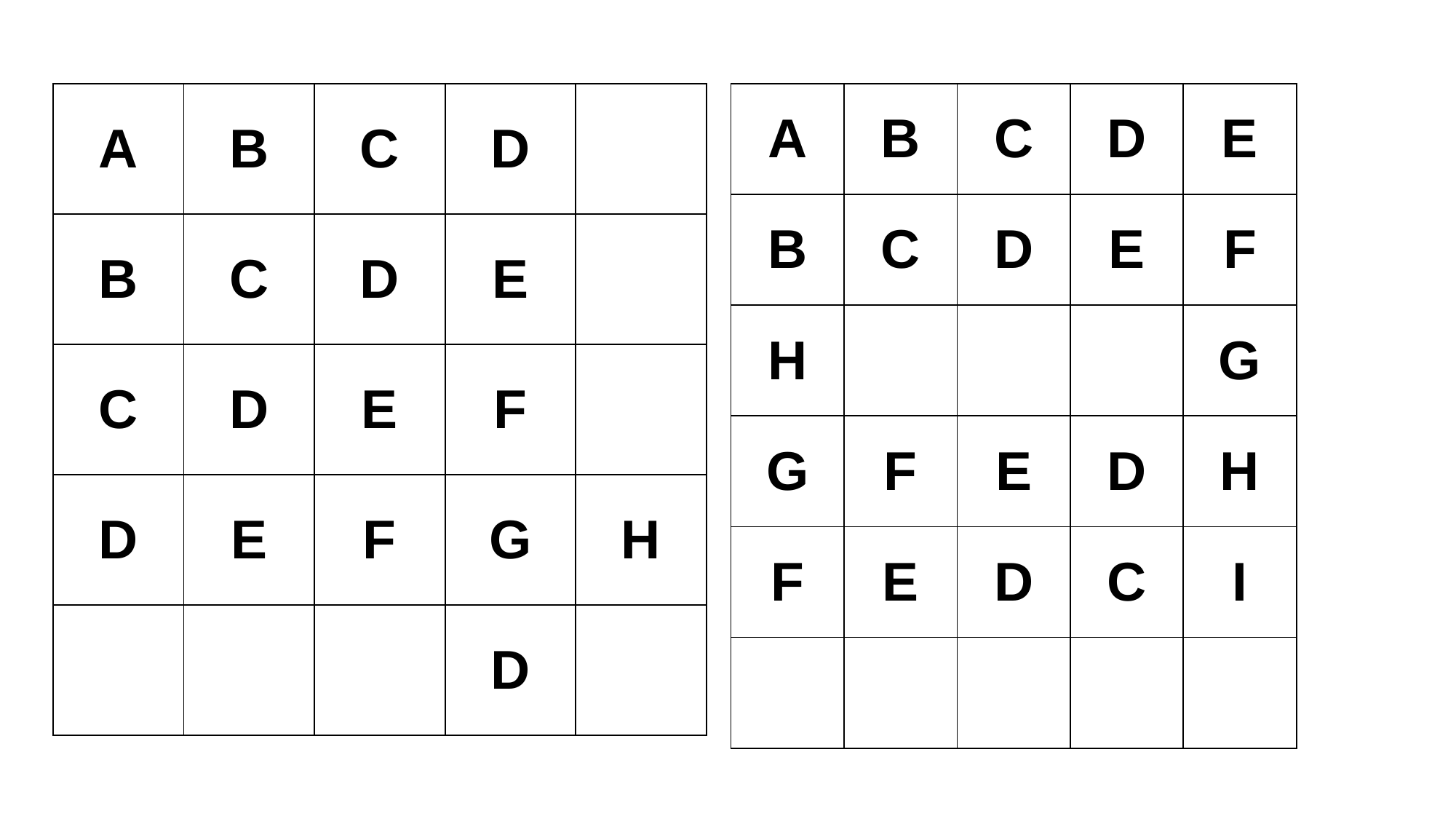

| A | B | C | D |  |
| --- | --- | --- | --- | --- |
| B | C | D | E |  |
| C | D | E | F |  |
| D | E | F | G | H |
|  |  |  | D |  |
| A | B | C | D | E |
| --- | --- | --- | --- | --- |
| B | C | D | E | F |
| H |  |  |  | G |
| G | F | E | D | H |
| F | E | D | C | I |
|  |  |  |  |  |